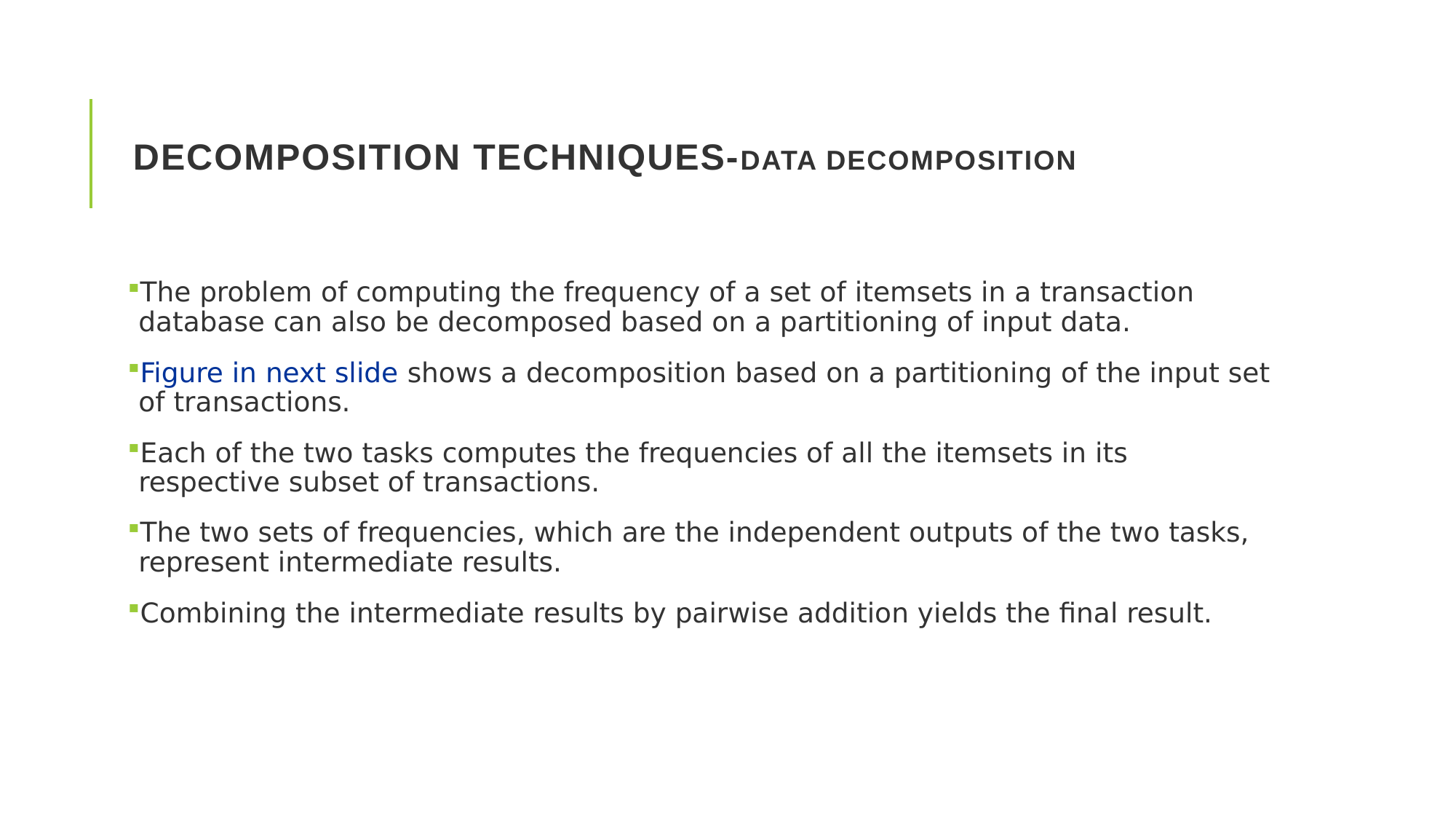

# Decomposition Techniques-Data Decomposition
The problem of computing the frequency of a set of itemsets in a transaction database can also be decomposed based on a partitioning of input data.
Figure in next slide shows a decomposition based on a partitioning of the input set of transactions.
Each of the two tasks computes the frequencies of all the itemsets in its respective subset of transactions.
The two sets of frequencies, which are the independent outputs of the two tasks, represent intermediate results.
Combining the intermediate results by pairwise addition yields the final result.